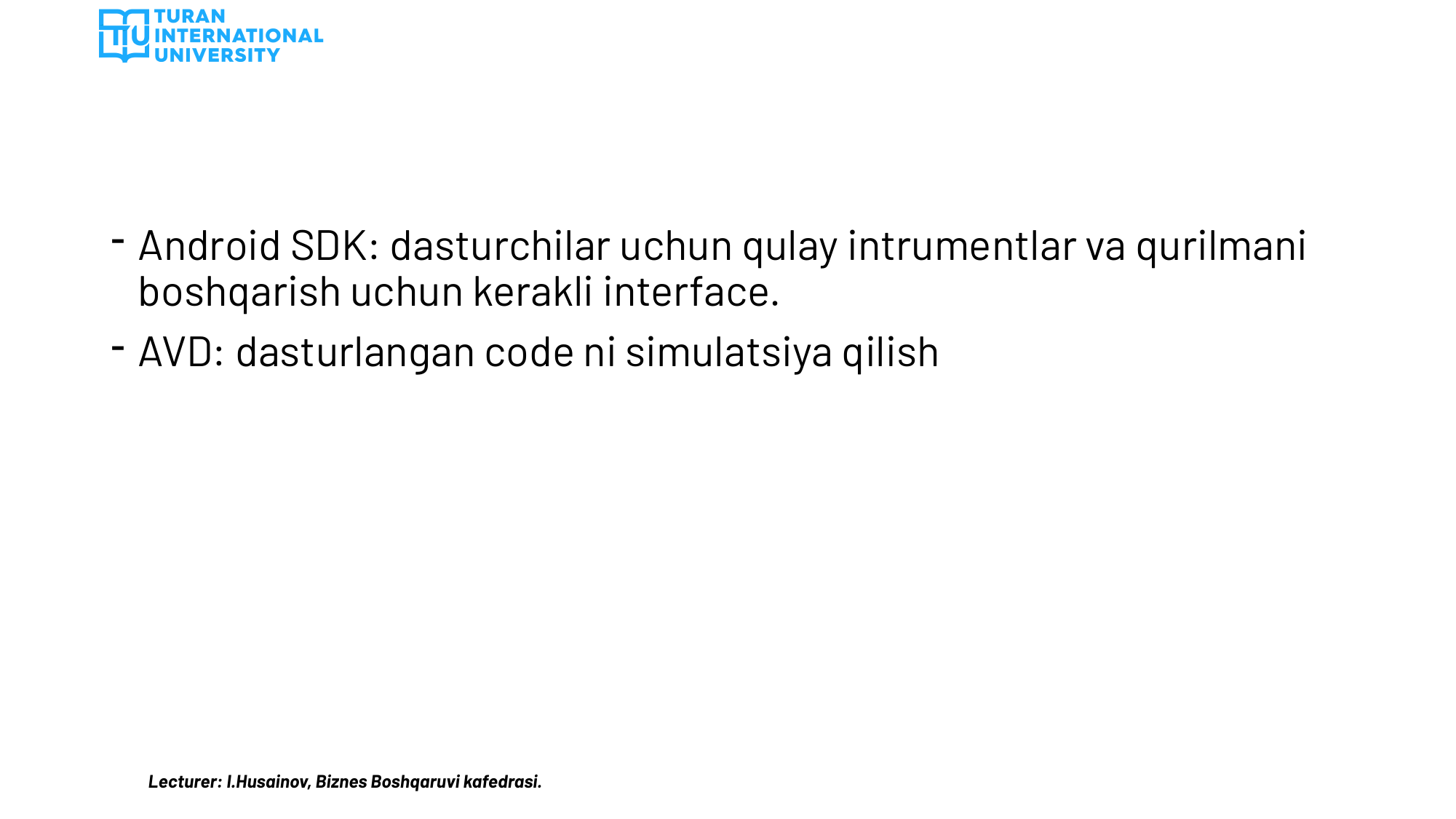

#
Android SDK: dasturchilar uchun qulay intrumentlar va qurilmani boshqarish uchun kerakli interface.
AVD: dasturlangan code ni simulatsiya qilish
Lecturer: I.Husainov, Biznes Boshqaruvi kafedrasi.